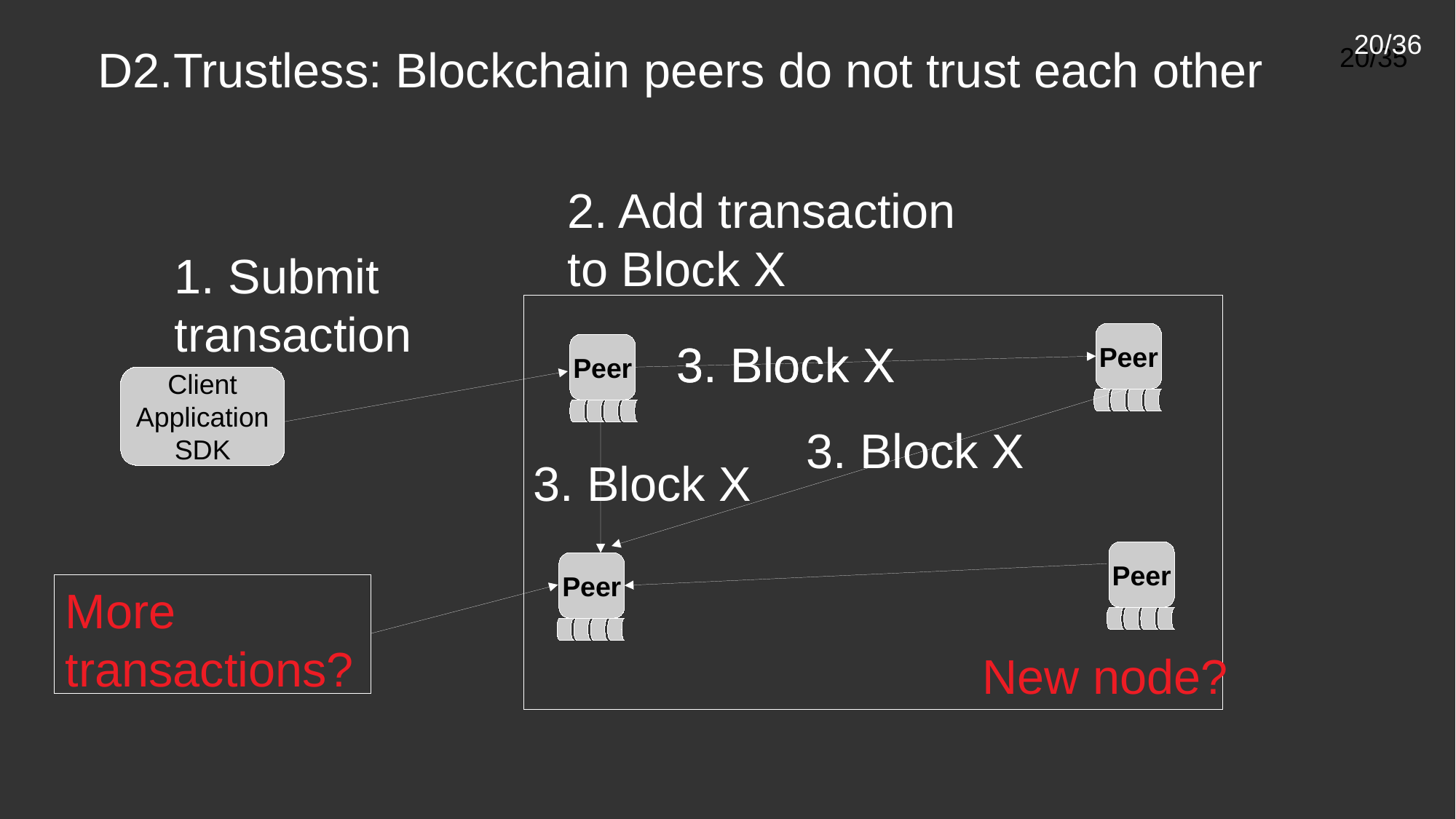

20/36
D2.Trustless: Blockchain peers do not trust each other
20/35
2. Add transaction to Block X
1. Submit transaction

Peer
3. Block X
3. Block X
Peer

Client
Application
SDK

3. Block X

3. Block X
Peer
Peer

More transactions?

New node?